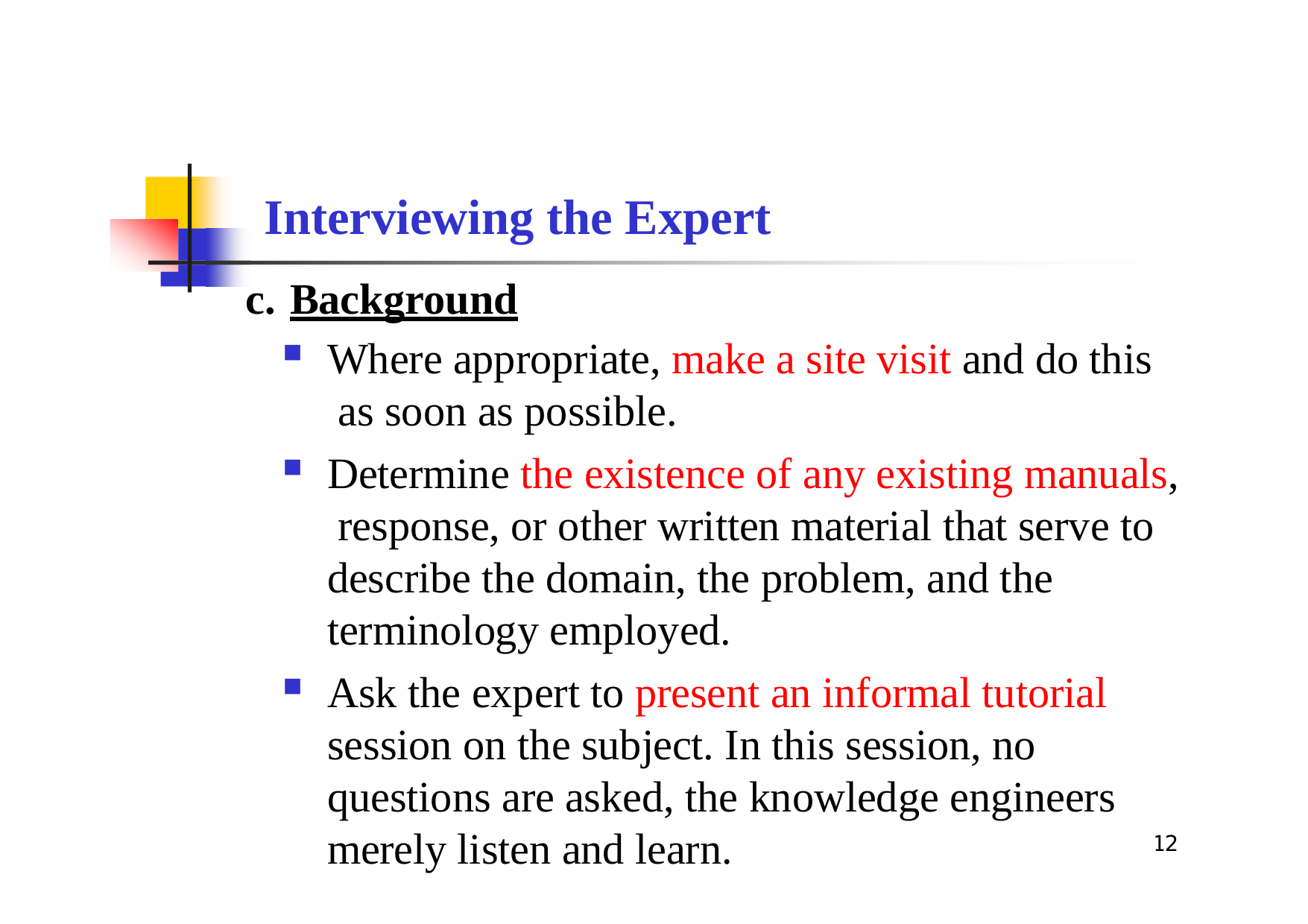

# Interviewing the Expert
Background
Where appropriate, make a site visit and do this  as soon as possible.
Determine the existence of any existing manuals,  response, or other written material that serve to  describe the domain, the problem, and the  terminology employed.
Ask the expert to present an informal tutorial  session on the subject. In this session, no  questions are asked, the knowledge engineers
merely listen and learn.
12